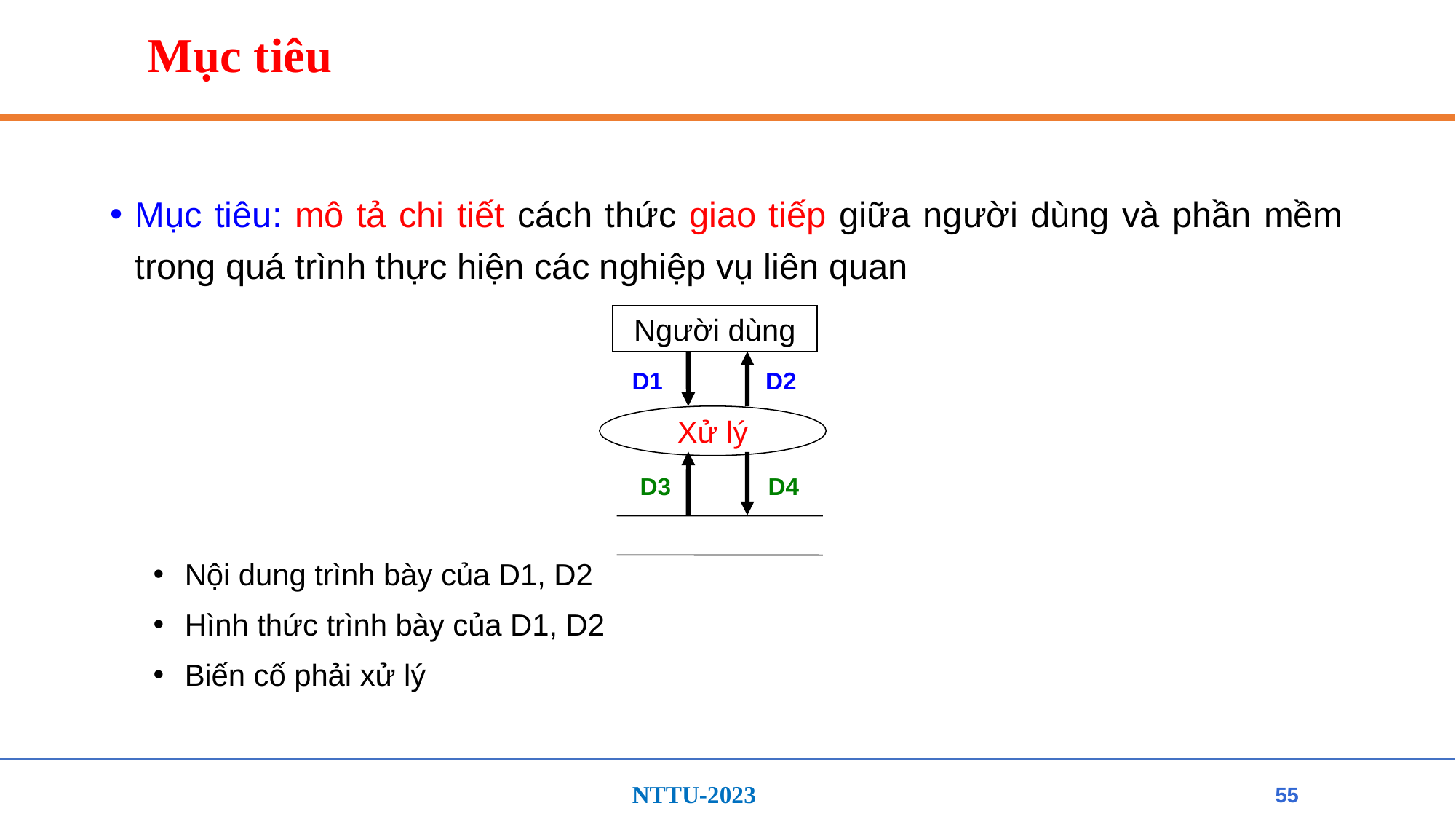

# Mục tiêu
Mục tiêu: mô tả chi tiết cách thức giao tiếp giữa người dùng và phần mềm trong quá trình thực hiện các nghiệp vụ liên quan

Nội dung trình bày của D1, D2
Hình thức trình bày của D1, D2
Biến cố phải xử lý
Người dùng

D1
D2
Xử lý

D3
D4

55